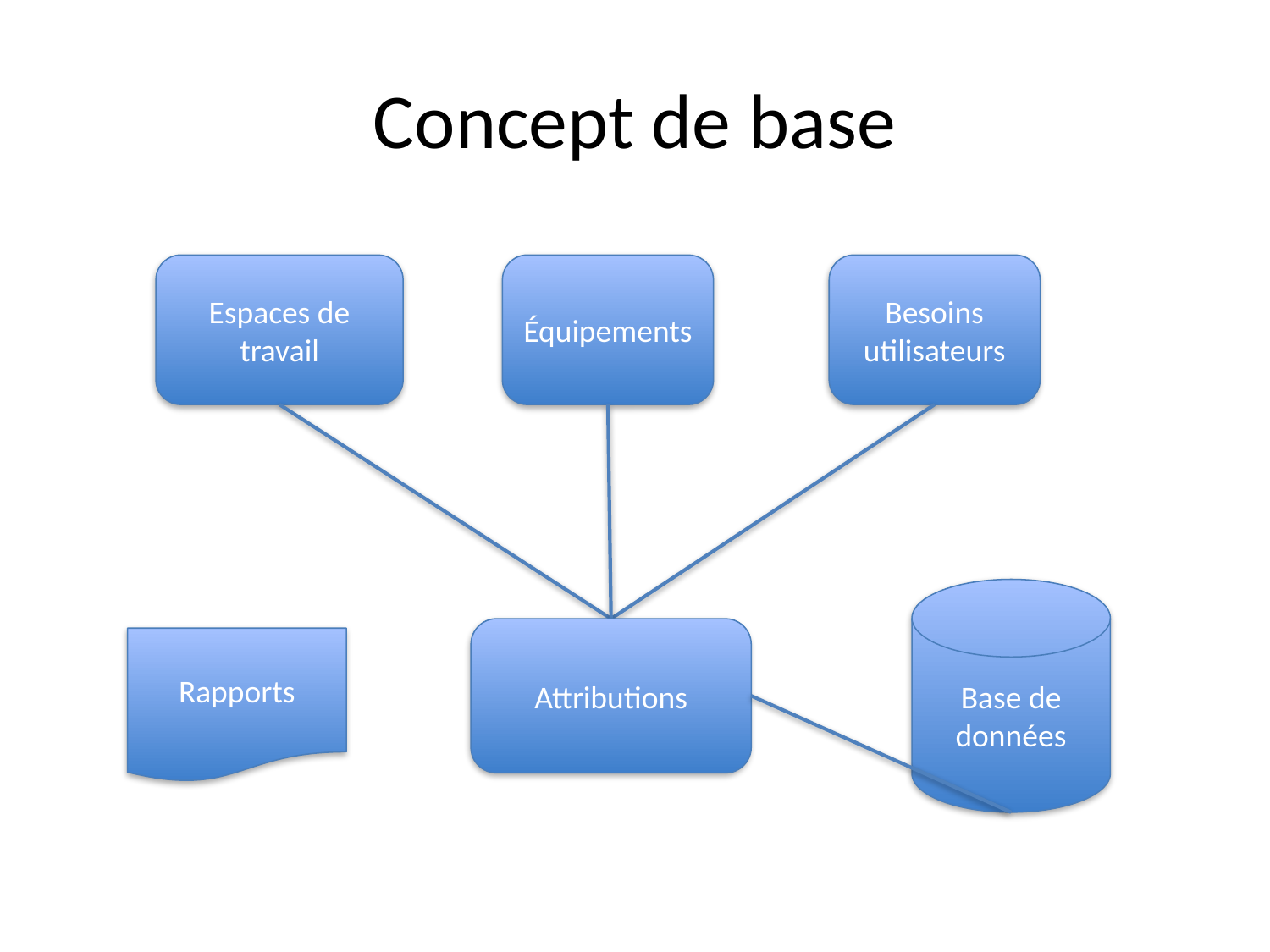

# Concept de base
Équipements
Espaces de travail
Besoins utilisateurs
Base de données
Attributions
Rapports